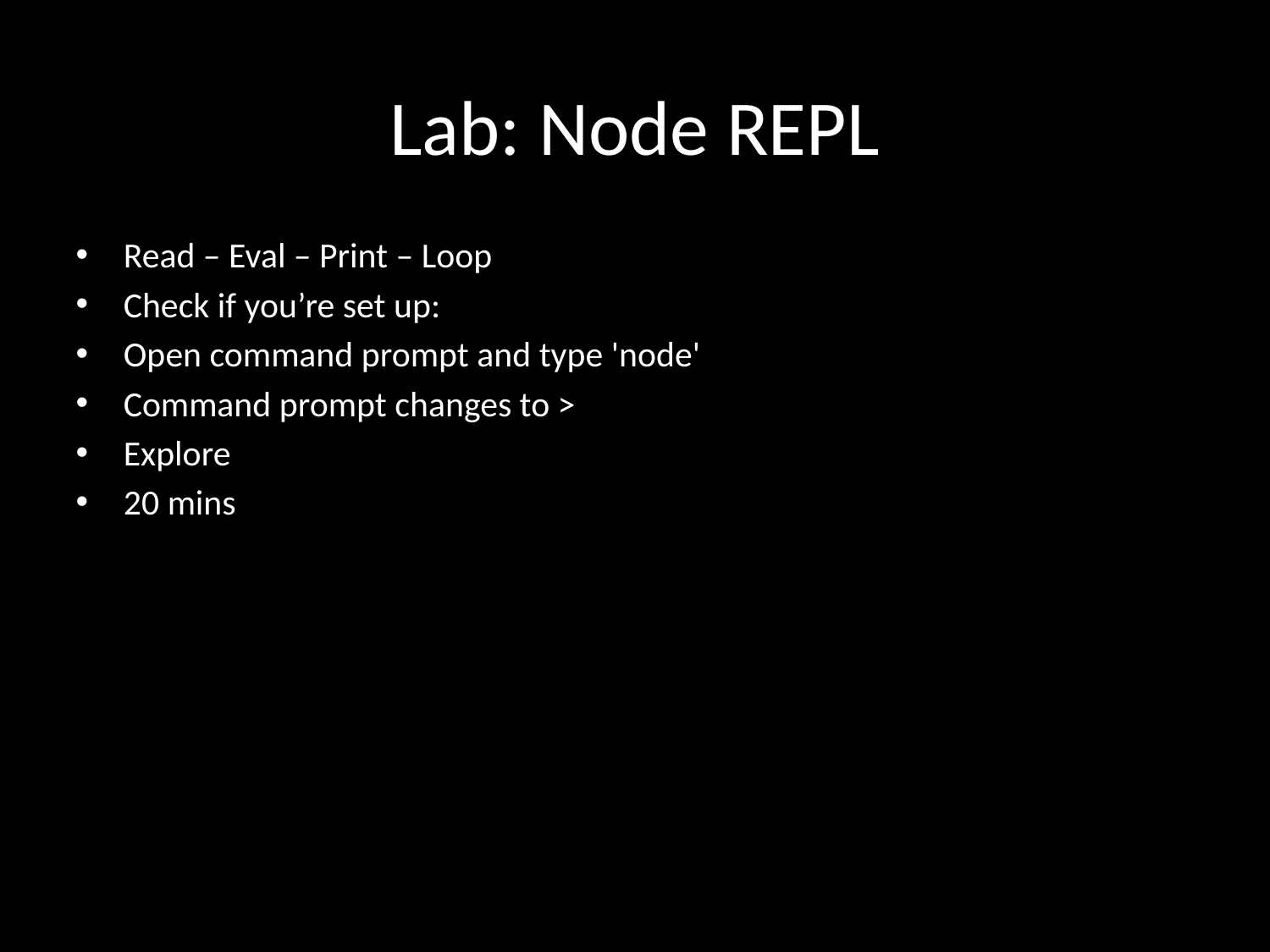

# Lab: Node REPL
Read – Eval – Print – Loop
Check if you’re set up:
Open command prompt and type 'node'
Command prompt changes to >
Explore
20 mins